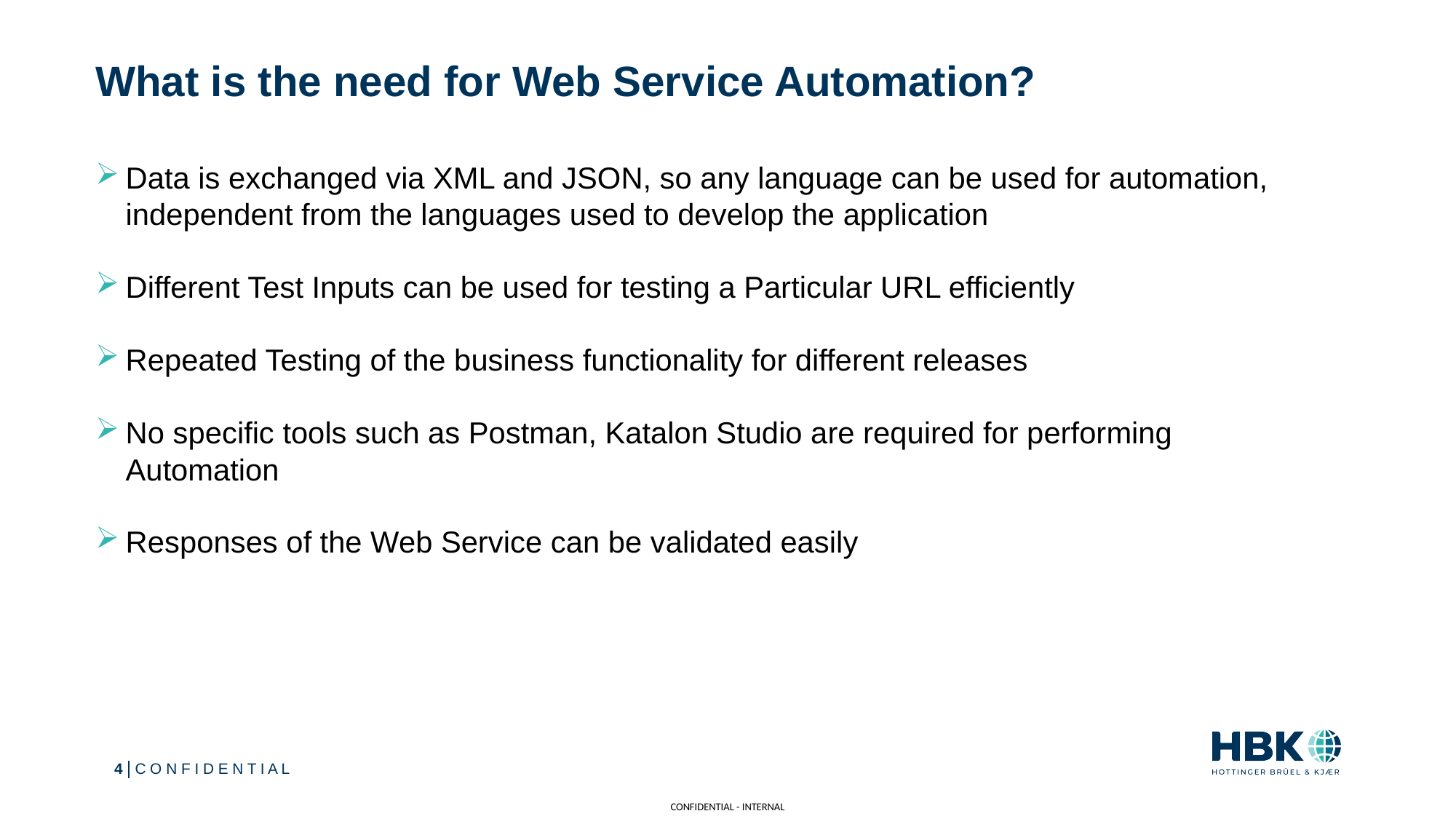

# What is the need for Web Service Automation?
Data is exchanged via XML and JSON, so any language can be used for automation, independent from the languages used to develop the application​

Different Test Inputs can be used for testing a Particular URL efficiently​

Repeated Testing of the business functionality for different releases​

No specific tools such as Postman, Katalon Studio are required for performing Automation​

Responses of the Web Service can be validated easily​

C O N F I D E N T I A L
4